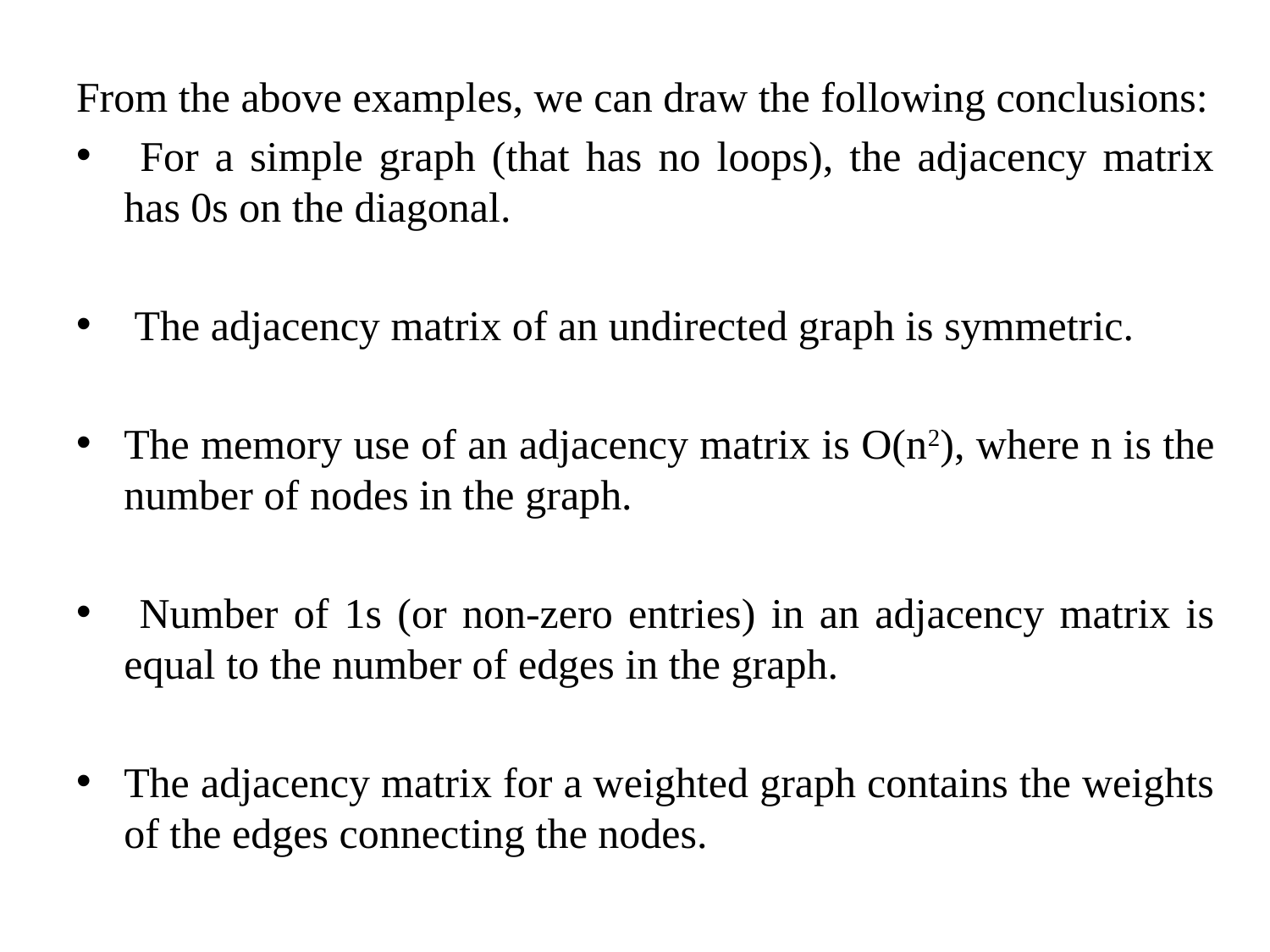

From the above examples, we can draw the following conclusions:
 For a simple graph (that has no loops), the adjacency matrix has 0s on the diagonal.

 The adjacency matrix of an undirected graph is symmetric.

The memory use of an adjacency matrix is O(n2), where n is the number of nodes in the graph.

 Number of 1s (or non-zero entries) in an adjacency matrix is equal to the number of edges in the graph.

The adjacency matrix for a weighted graph contains the weights of the edges connecting the nodes.